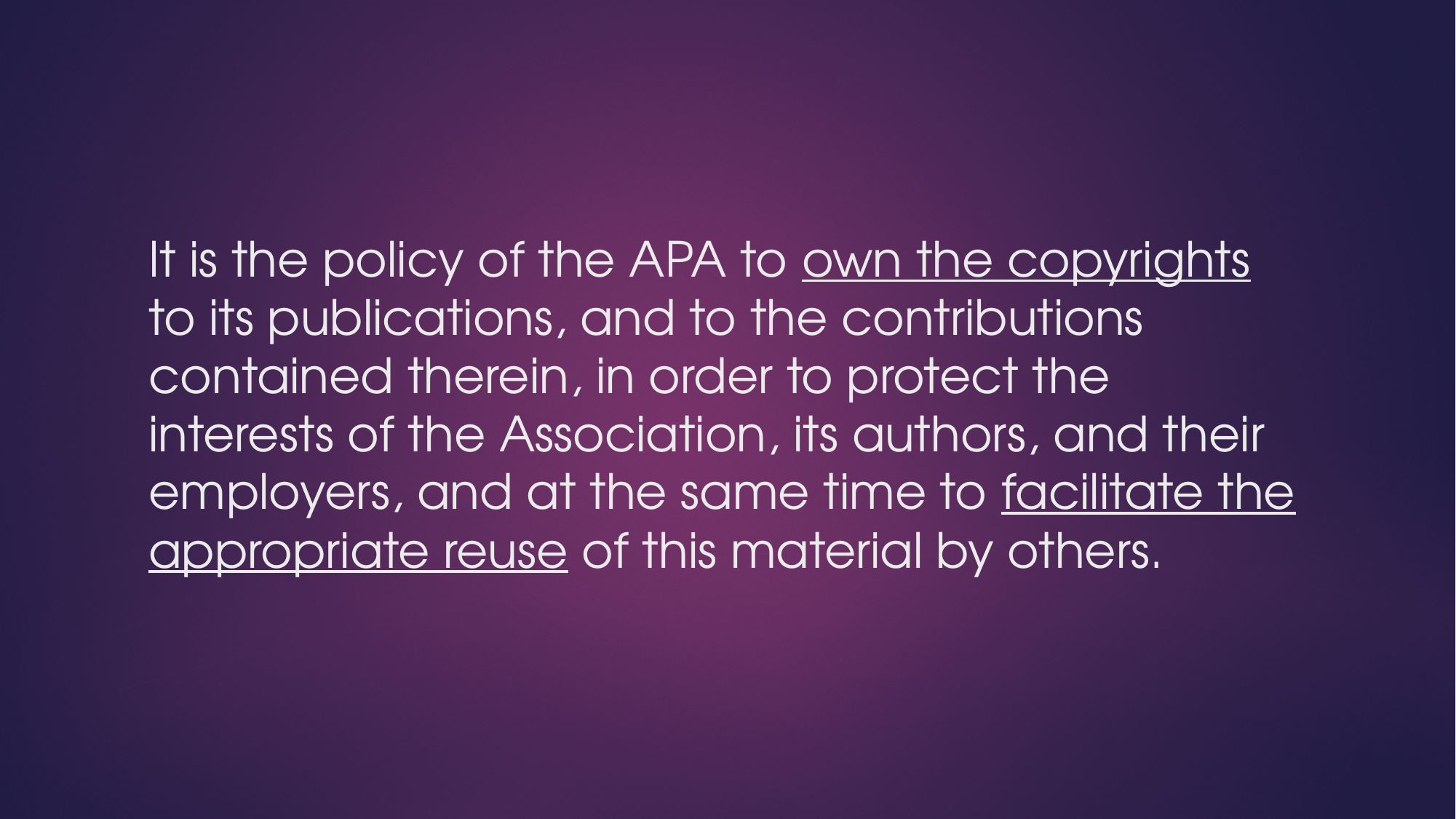

# It is the policy of the APA to own the copyrights to its publications, and to the contributions contained therein, in order to protect the interests of the Association, its authors, and their employers, and at the same time to facilitate the appropriate reuse of this material by others.